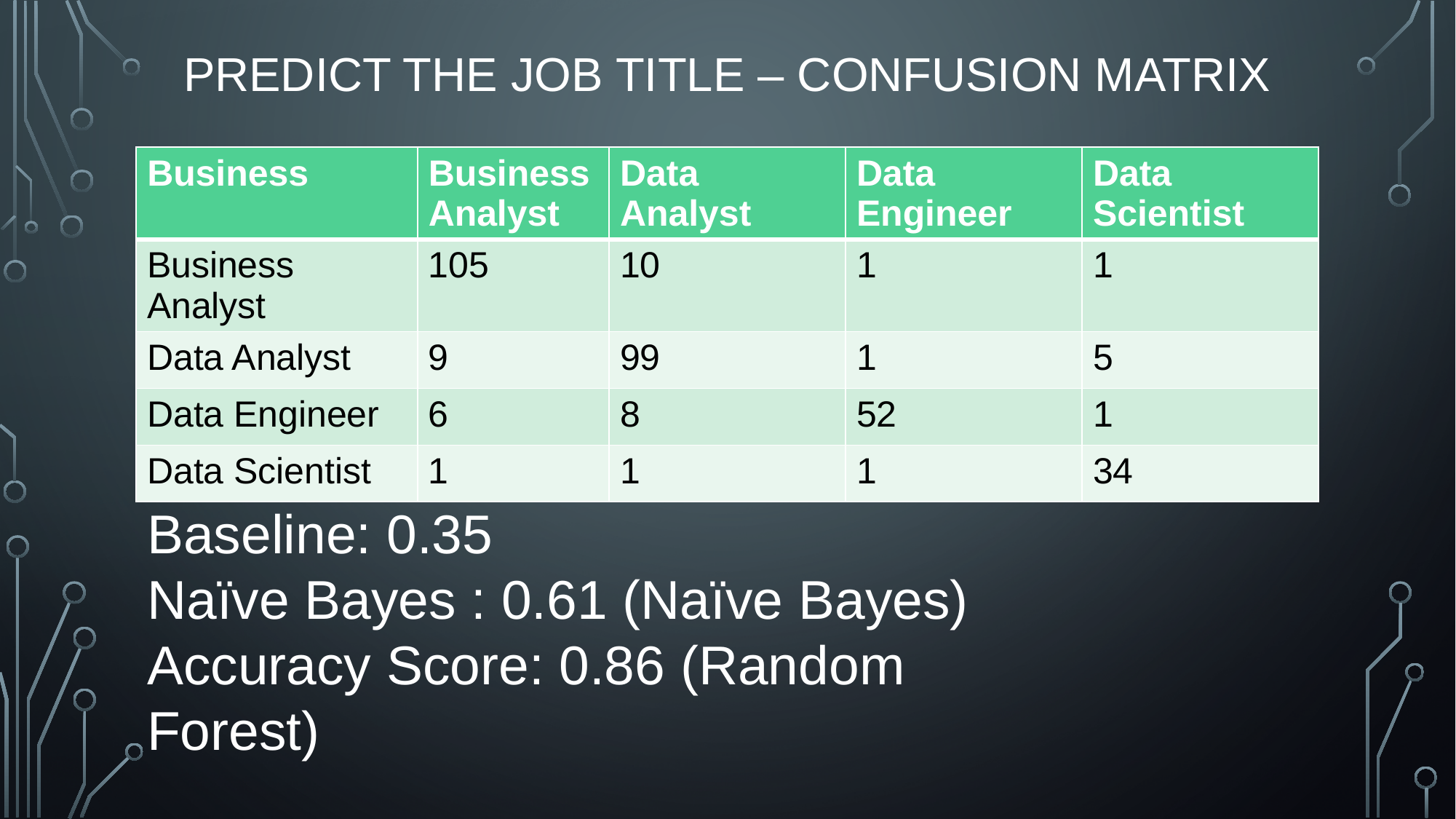

# Predict the Job Title – Confusion Matrix
| Business | Business Analyst | Data Analyst | Data Engineer | Data Scientist |
| --- | --- | --- | --- | --- |
| Business Analyst | 105 | 10 | 1 | 1 |
| Data Analyst | 9 | 99 | 1 | 5 |
| Data Engineer | 6 | 8 | 52 | 1 |
| Data Scientist | 1 | 1 | 1 | 34 |
Baseline: 0.35
Naïve Bayes : 0.61 (Naïve Bayes)
Accuracy Score: 0.86 (Random Forest)